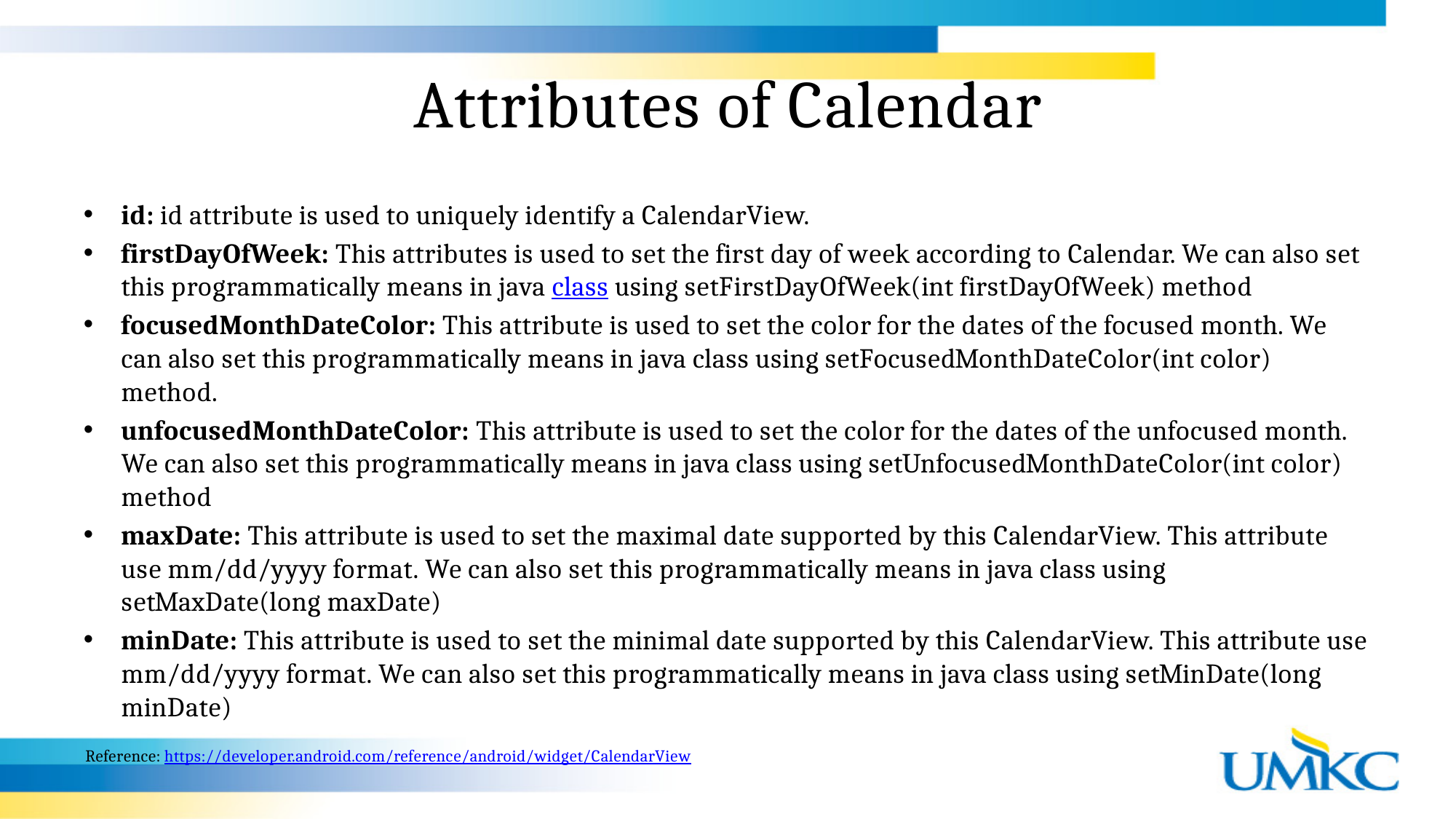

# Attributes of Calendar
id: id attribute is used to uniquely identify a CalendarView.
firstDayOfWeek: This attributes is used to set the first day of week according to Calendar. We can also set this programmatically means in java class using setFirstDayOfWeek(int firstDayOfWeek) method
focusedMonthDateColor: This attribute is used to set the color for the dates of the focused month. We can also set this programmatically means in java class using setFocusedMonthDateColor(int color) method.
unfocusedMonthDateColor: This attribute is used to set the color for the dates of the unfocused month. We can also set this programmatically means in java class using setUnfocusedMonthDateColor(int color) method
maxDate: This attribute is used to set the maximal date supported by this CalendarView. This attribute use mm/dd/yyyy format. We can also set this programmatically means in java class using setMaxDate(long maxDate)
minDate: This attribute is used to set the minimal date supported by this CalendarView. This attribute use mm/dd/yyyy format. We can also set this programmatically means in java class using setMinDate(long minDate)
Reference: https://developer.android.com/reference/android/widget/CalendarView